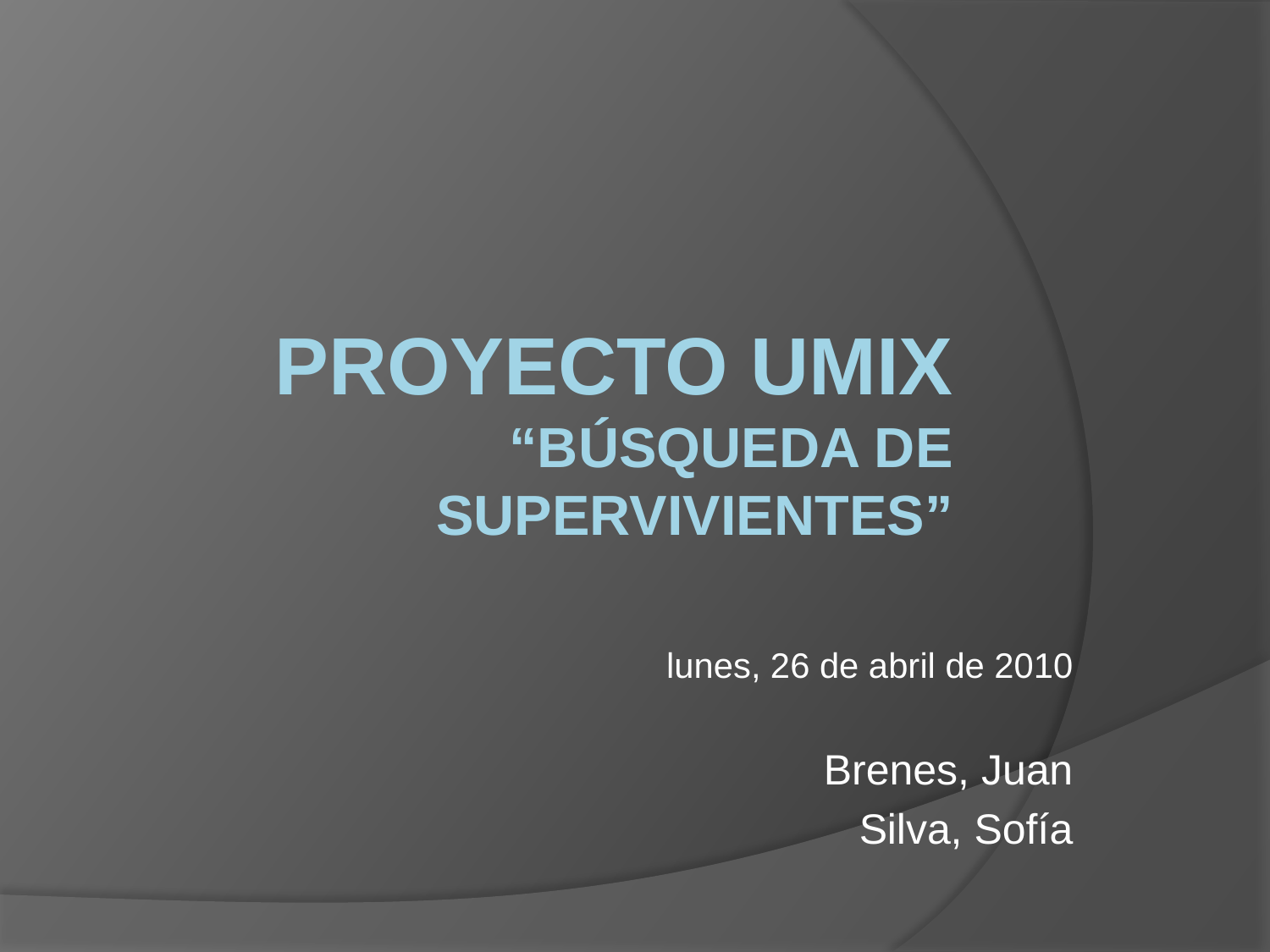

# Proyecto UMix “Búsqueda de supervivientes”
lunes, 26 de abril de 2010

Brenes, Juan
Silva, Sofía